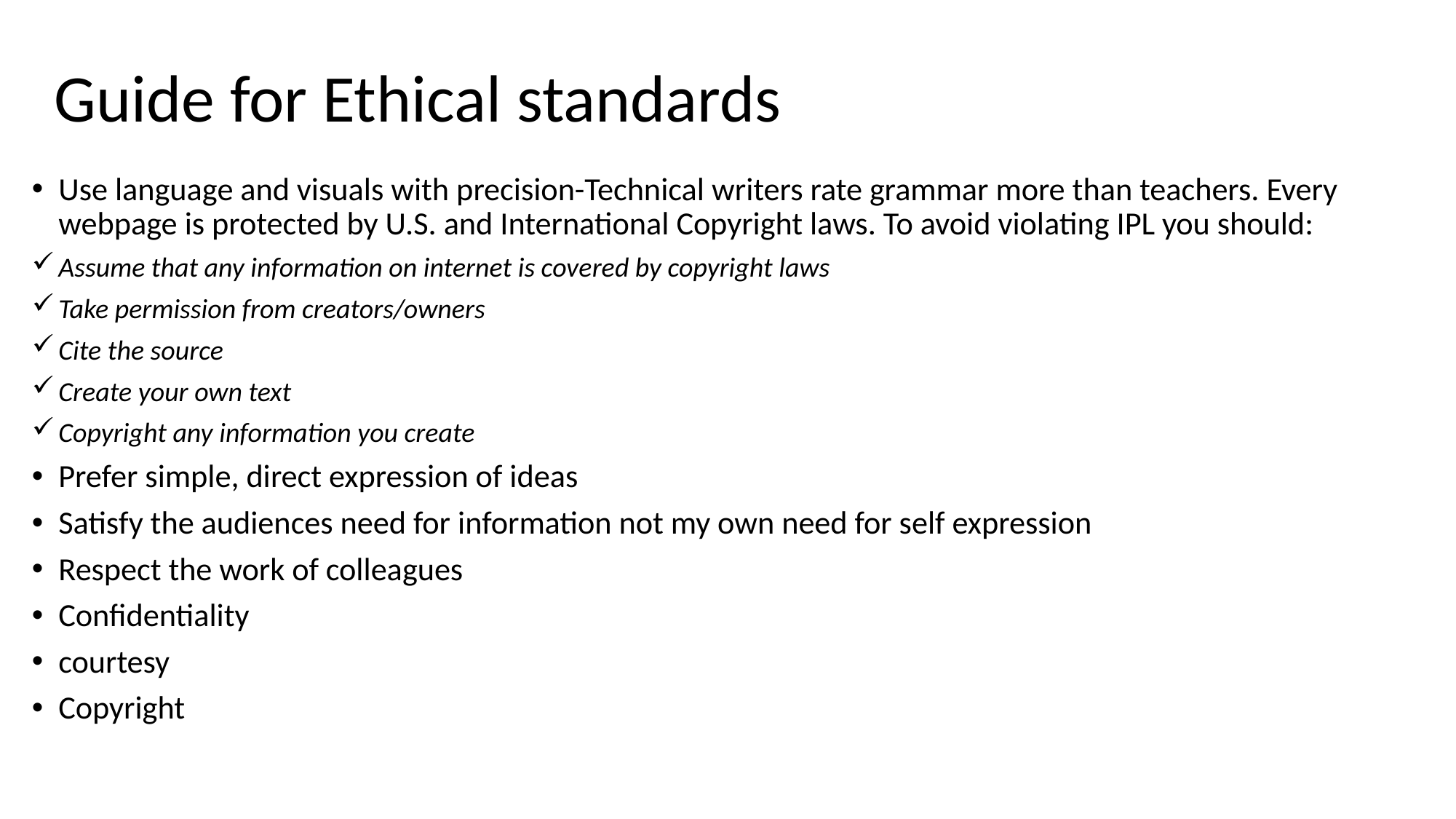

# Guide for Ethical standards
Use language and visuals with precision-Technical writers rate grammar more than teachers. Every webpage is protected by U.S. and International Copyright laws. To avoid violating IPL you should:
Assume that any information on internet is covered by copyright laws
Take permission from creators/owners
Cite the source
Create your own text
Copyright any information you create
Prefer simple, direct expression of ideas
Satisfy the audiences need for information not my own need for self expression
Respect the work of colleagues
Confidentiality
courtesy
Copyright